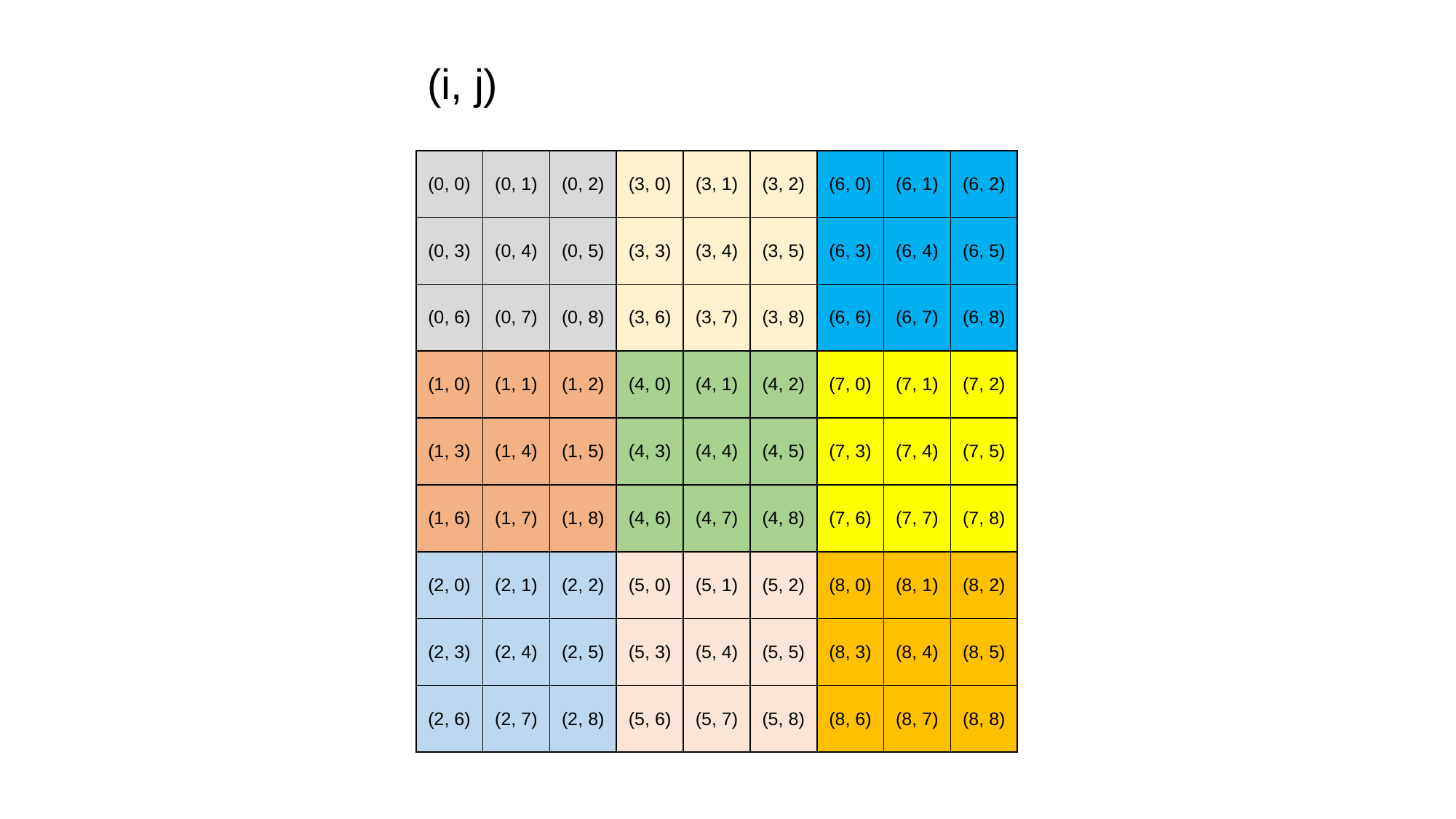

(i, j)
| (0, 0) | (0, 1) | (0, 2) | (3, 0) | (3, 1) | (3, 2) | (6, 0) | (6, 1) | (6, 2) |
| --- | --- | --- | --- | --- | --- | --- | --- | --- |
| (0, 3) | (0, 4) | (0, 5) | (3, 3) | (3, 4) | (3, 5) | (6, 3) | (6, 4) | (6, 5) |
| (0, 6) | (0, 7) | (0, 8) | (3, 6) | (3, 7) | (3, 8) | (6, 6) | (6, 7) | (6, 8) |
| (1, 0) | (1, 1) | (1, 2) | (4, 0) | (4, 1) | (4, 2) | (7, 0) | (7, 1) | (7, 2) |
| (1, 3) | (1, 4) | (1, 5) | (4, 3) | (4, 4) | (4, 5) | (7, 3) | (7, 4) | (7, 5) |
| (1, 6) | (1, 7) | (1, 8) | (4, 6) | (4, 7) | (4, 8) | (7, 6) | (7, 7) | (7, 8) |
| (2, 0) | (2, 1) | (2, 2) | (5, 0) | (5, 1) | (5, 2) | (8, 0) | (8, 1) | (8, 2) |
| (2, 3) | (2, 4) | (2, 5) | (5, 3) | (5, 4) | (5, 5) | (8, 3) | (8, 4) | (8, 5) |
| (2, 6) | (2, 7) | (2, 8) | (5, 6) | (5, 7) | (5, 8) | (8, 6) | (8, 7) | (8, 8) |